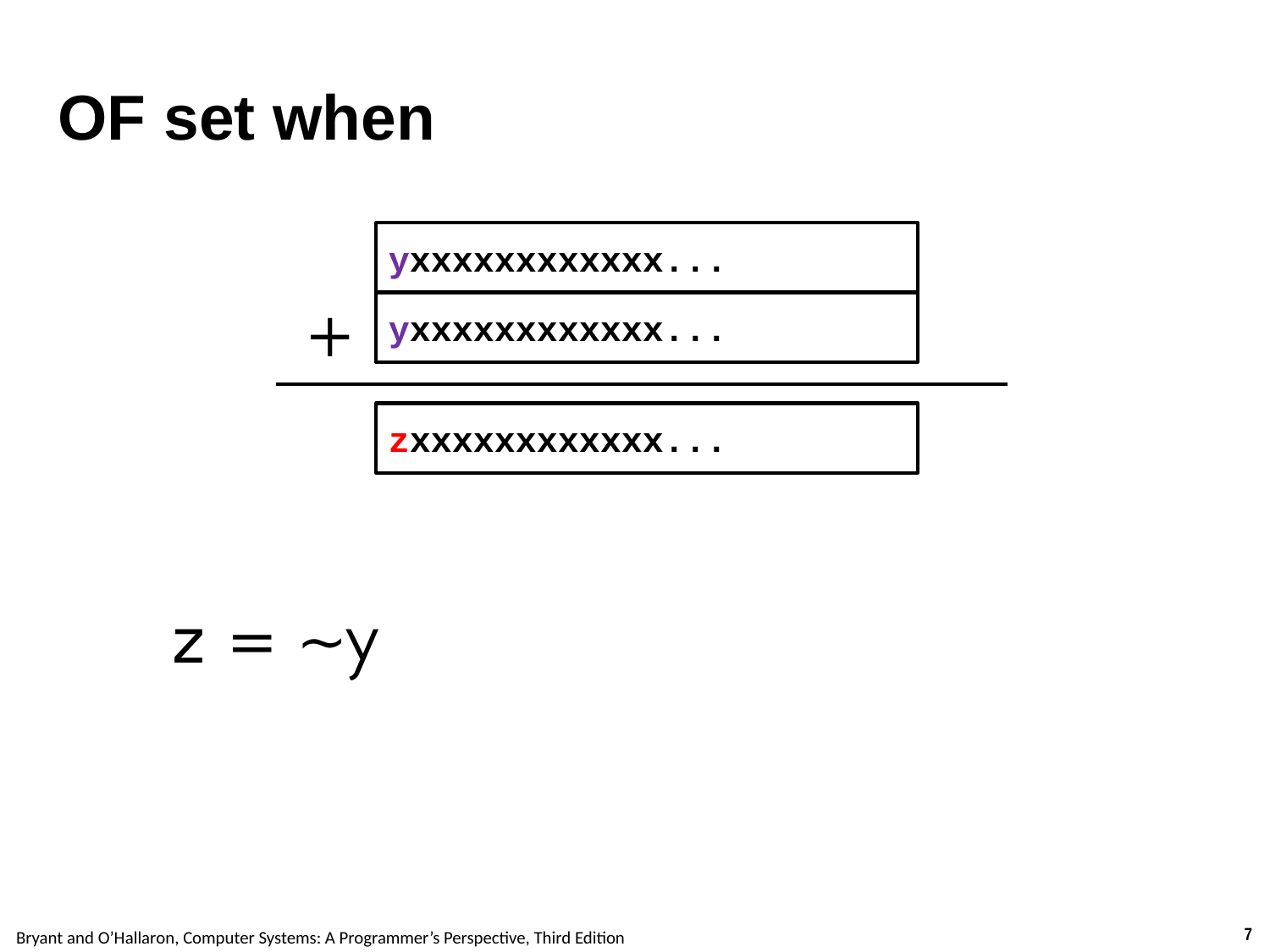

# OF set when
yxxxxxxxxxxxx...
+
yxxxxxxxxxxxx...
zxxxxxxxxxxxx...
z = ~y